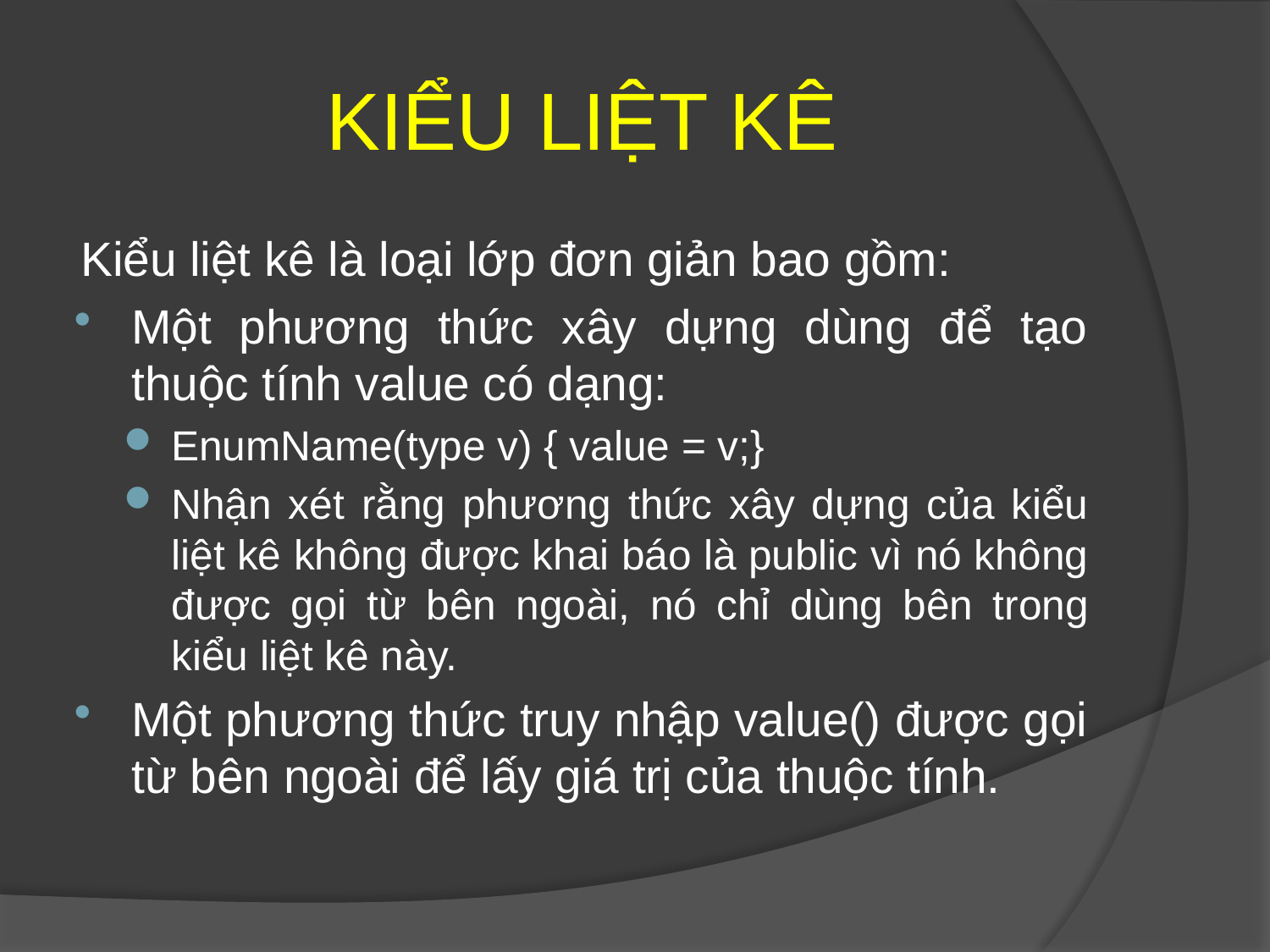

# KIỂU LIỆT KÊ
Kiểu liệt kê là loại lớp đơn giản bao gồm:
Một phương thức xây dựng dùng để tạo thuộc tính value có dạng:
EnumName(type v) { value = v;}
Nhận xét rằng phương thức xây dựng của kiểu liệt kê không được khai báo là public vì nó không được gọi từ bên ngoài, nó chỉ dùng bên trong kiểu liệt kê này.
Một phương thức truy nhập value() được gọi từ bên ngoài để lấy giá trị của thuộc tính.